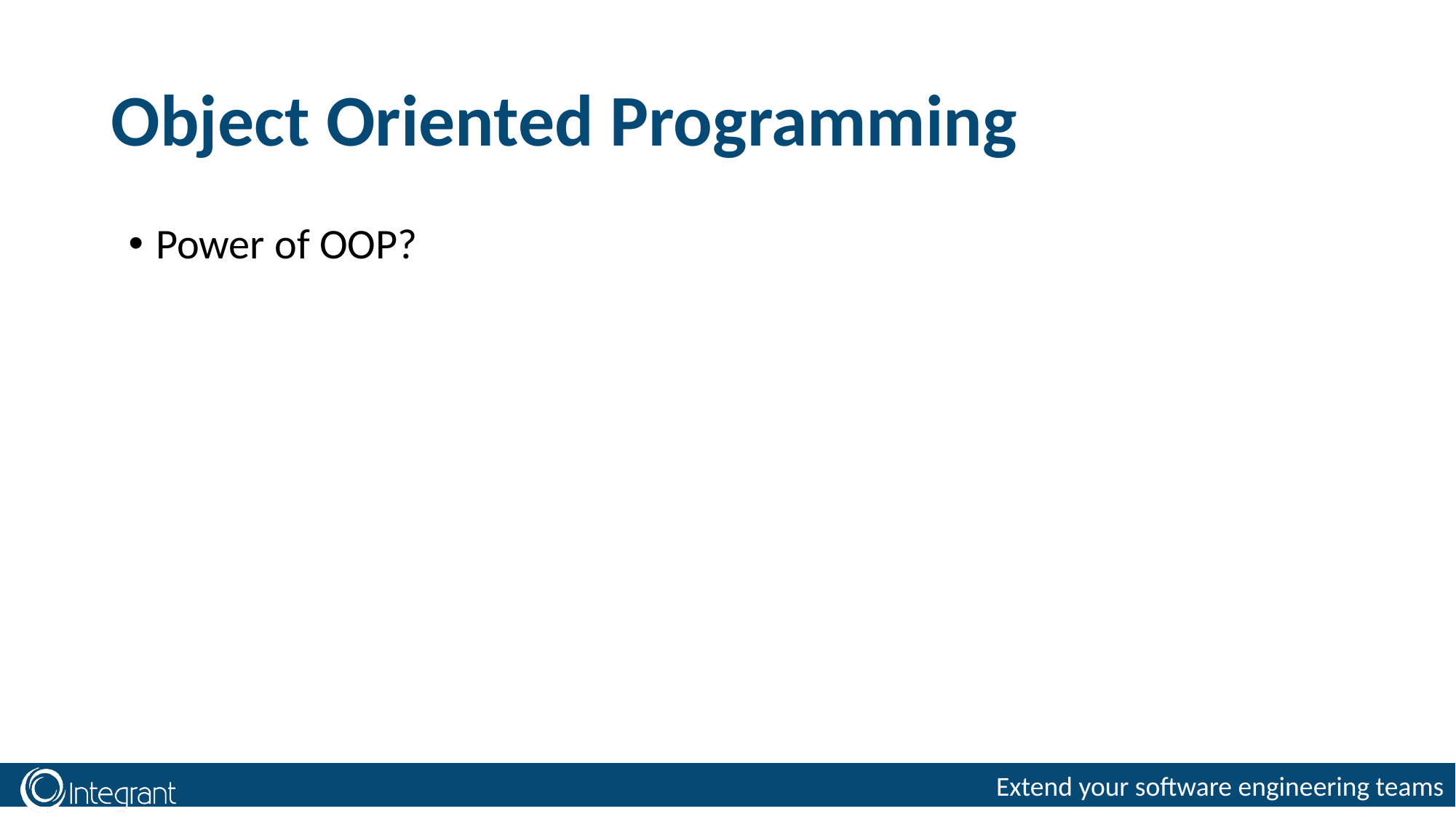

# Object Oriented Programming
Power of OOP?